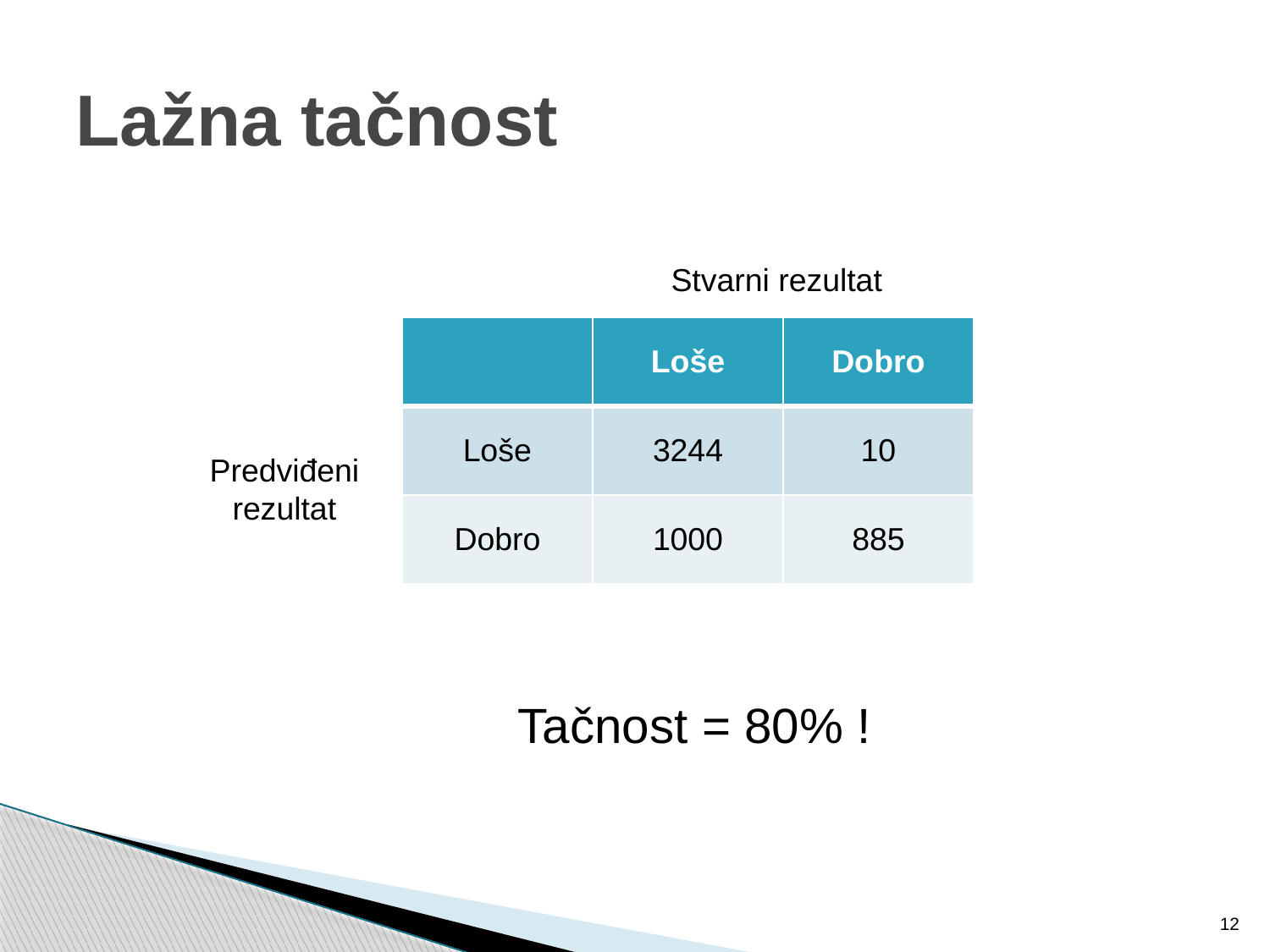

# Lažna tačnost
Stvarni rezultat
|  | Loše | Dobro |
| --- | --- | --- |
| Loše | 3244 | 10 |
| Dobro | 1000 | 885 |
Predviđeni
rezultat
Tačnost = 80% !
12